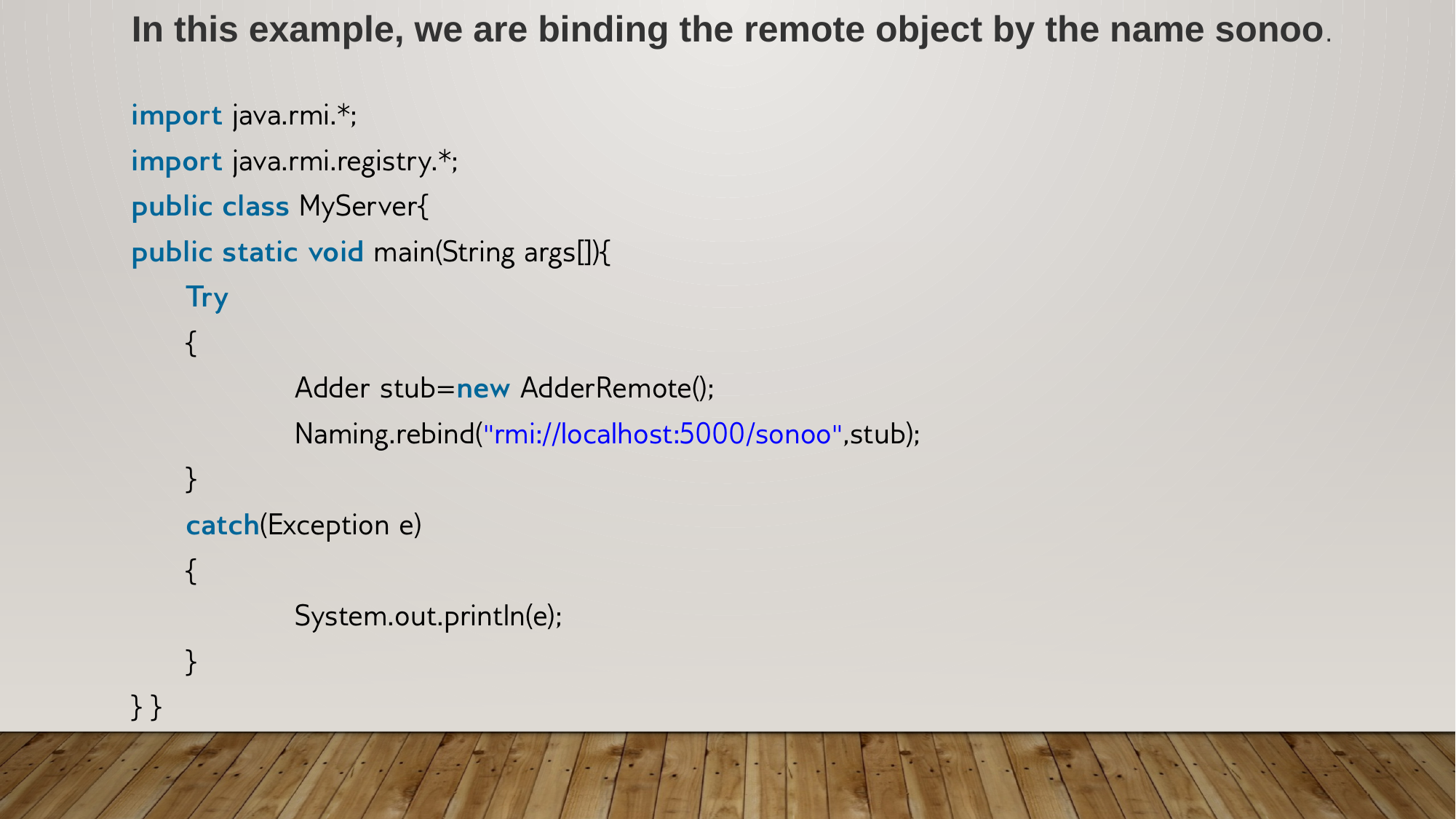

In this example, we are binding the remote object by the name sonoo.

import java.rmi.*;
import java.rmi.registry.*;
public class MyServer{
public static void main(String args[]){
Try
{
	Adder stub=new AdderRemote();
	Naming.rebind("rmi://localhost:5000/sonoo",stub);
}
catch(Exception e)
{
	System.out.println(e);
}
} }